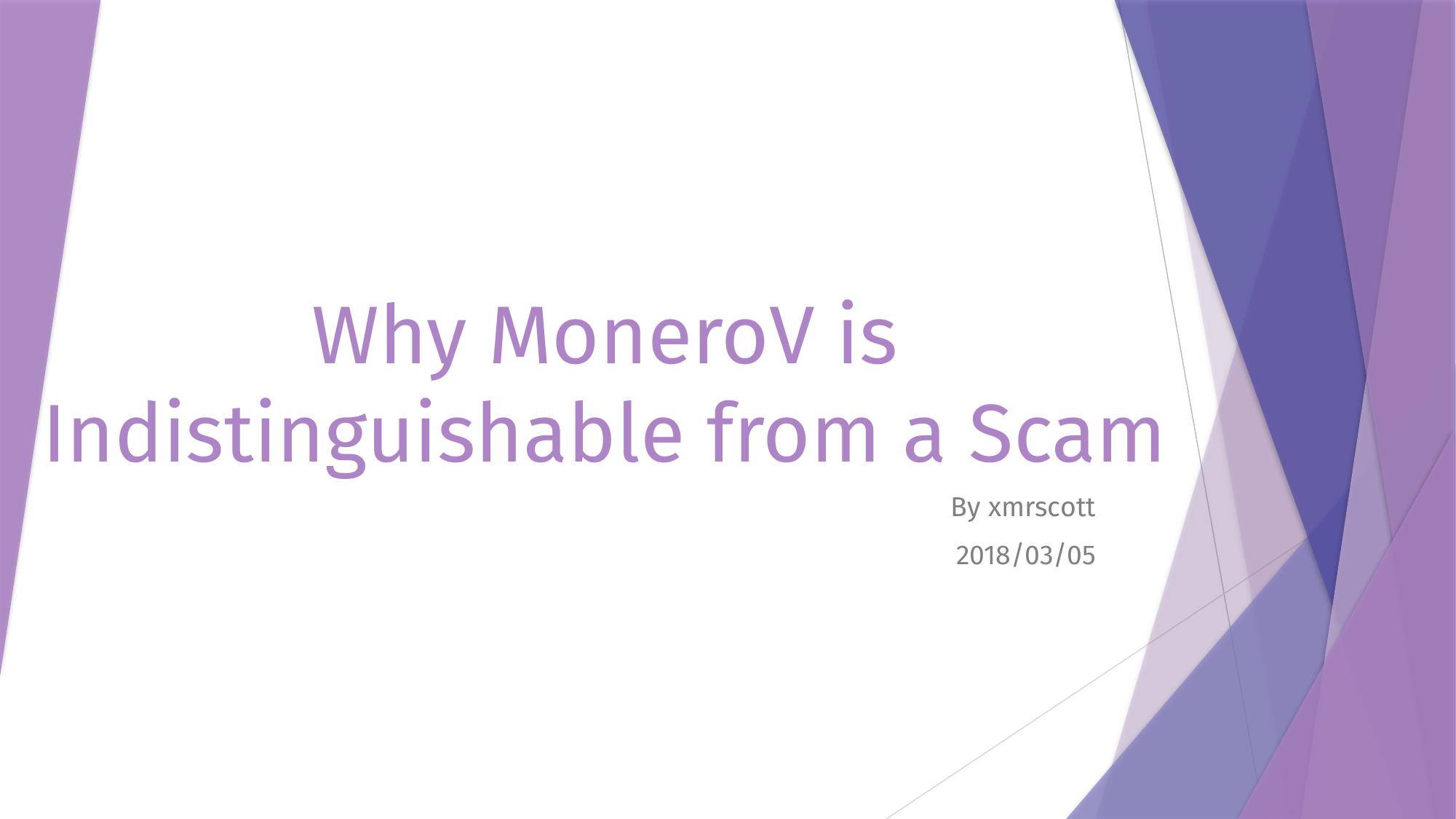

# Why MoneroV is Indistinguishable from a Scam
By xmrscott
2018/03/05